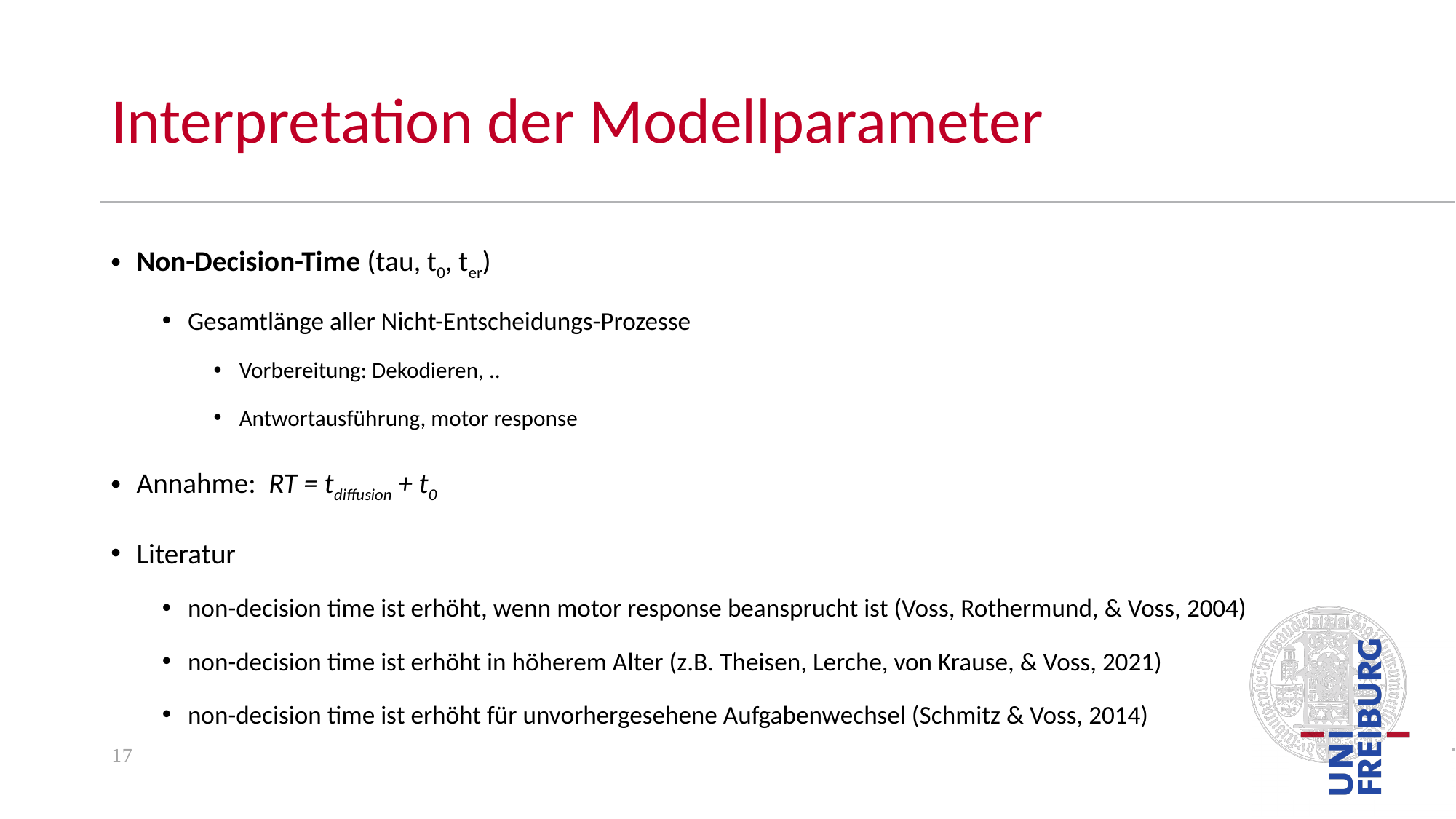

# Interpretation der Modellparameter
Non-Decision-Time (tau, t0, ter)
Gesamtlänge aller Nicht-Entscheidungs-Prozesse
Vorbereitung: Dekodieren, ..
Antwortausführung, motor response
Annahme:  RT = tdiffusion + t0
Literatur
non-decision time ist erhöht, wenn motor response beansprucht ist (Voss, Rothermund, & Voss, 2004)
non-decision time ist erhöht in höherem Alter (z.B. Theisen, Lerche, von Krause, & Voss, 2021)
non-decision time ist erhöht für unvorhergesehene Aufgabenwechsel (Schmitz & Voss, 2014)
17